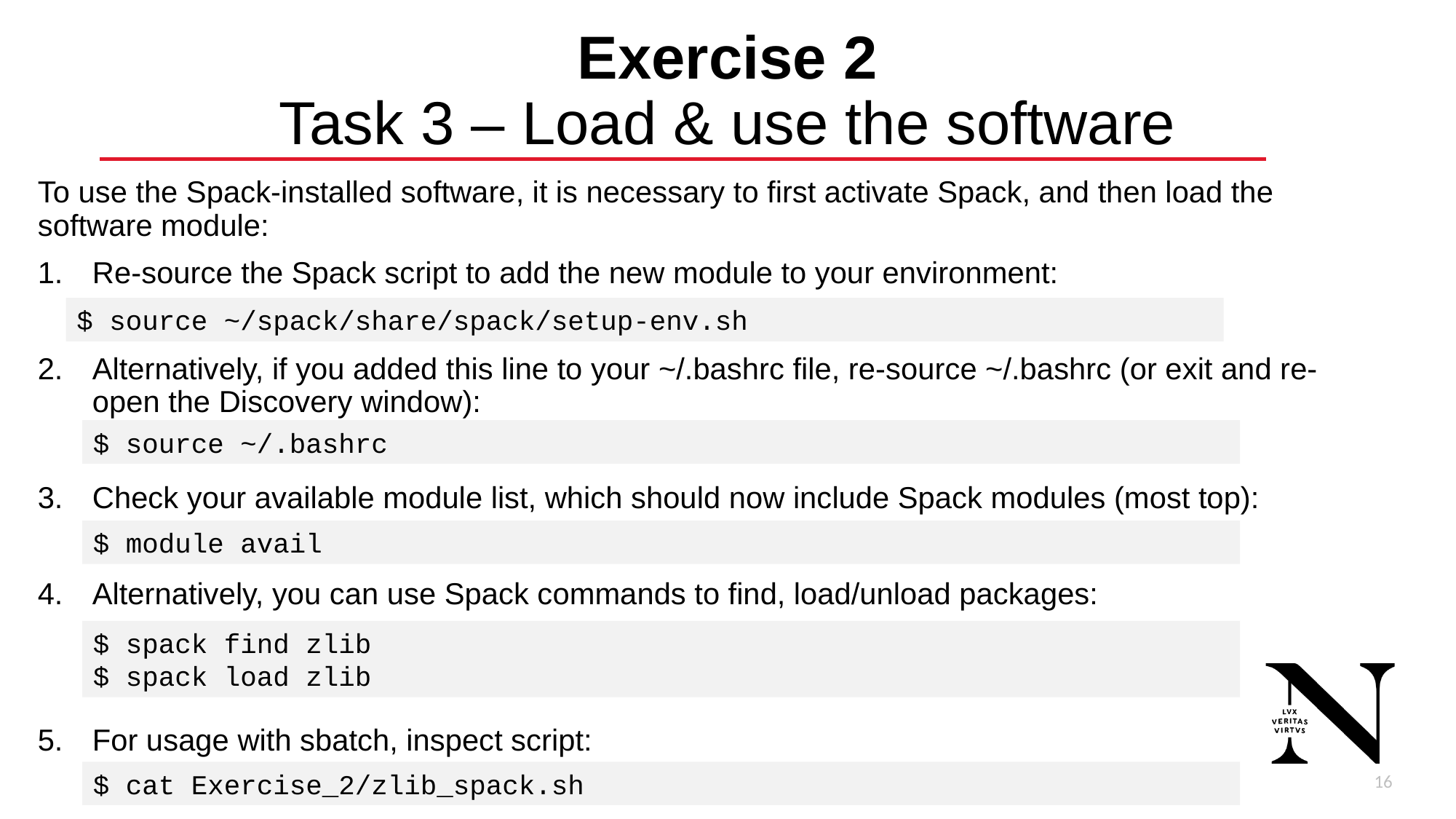

# Exercise 2 Task 3 – Load & use the software
To use the Spack-installed software, it is necessary to first activate Spack, and then load the software module:
Re-source the Spack script to add the new module to your environment:

Alternatively, if you added this line to your ~/.bashrc file, re-source ~/.bashrc (or exit and re-open the Discovery window):

Check your available module list, which should now include Spack modules (most top):

Alternatively, you can use Spack commands to find, load/unload packages:
For usage with sbatch, inspect script:
$ source ~/spack/share/spack/setup-env.sh
$ source ~/.bashrc
$ module avail
$ spack find zlib
$ spack load zlib
16
$ cat Exercise_2/zlib_spack.sh